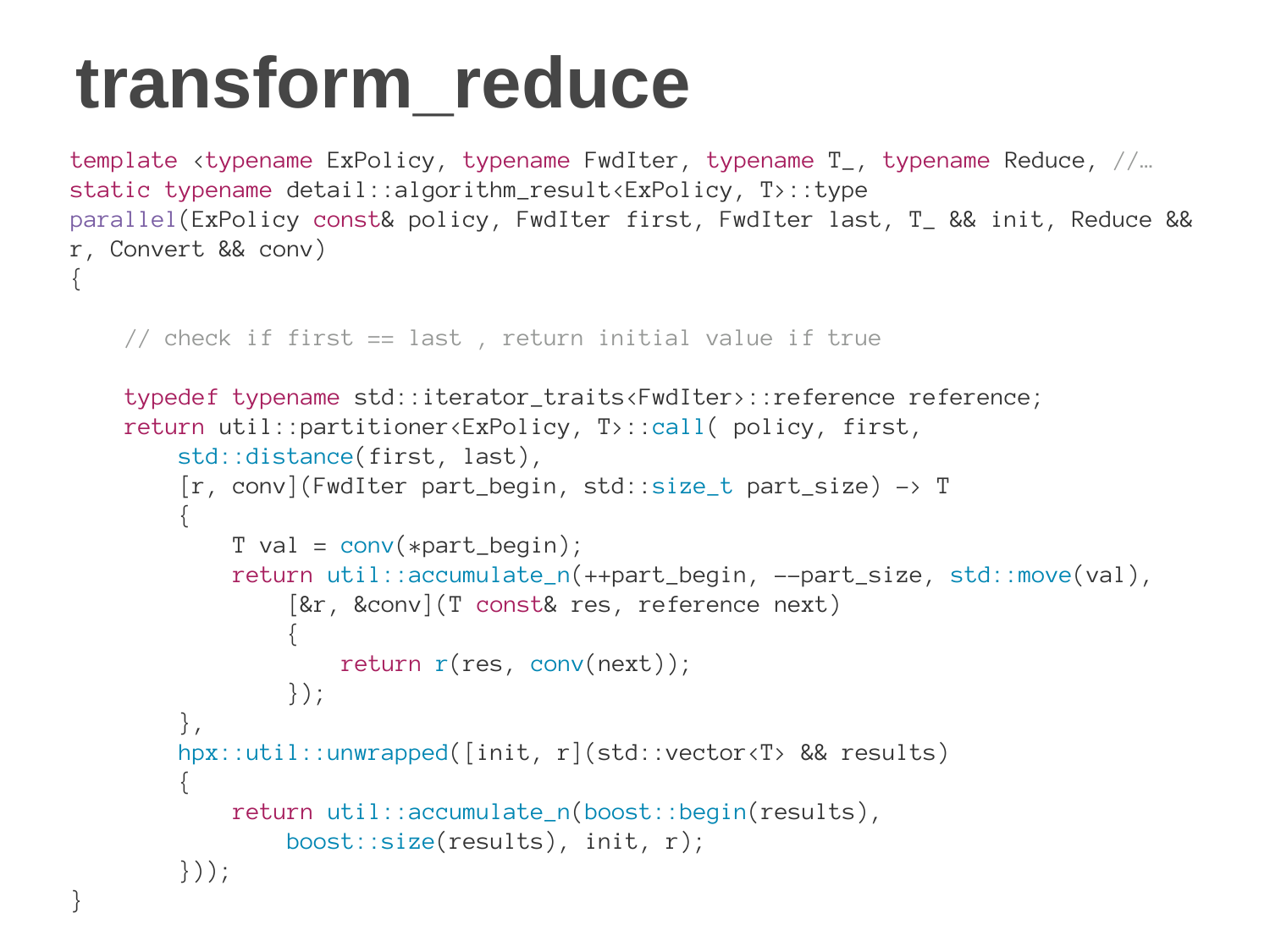

# transform_reduce
template <typename ExPolicy, typename FwdIter, typename T_, typename Reduce, //…
static typename detail::algorithm_result<ExPolicy, T>::type
parallel(ExPolicy const& policy, FwdIter first, FwdIter last, T_ && init, Reduce && r, Convert && conv)
{

    // check if first == last , return initial value if true

    typedef typename std::iterator_traits<FwdIter>::reference reference;
    return util::partitioner<ExPolicy, T>::call( policy, first,
        std::distance(first, last),
        [r, conv](FwdIter part_begin, std::size_t part_size) -> T
        {
            T val = conv(*part_begin);
            return util::accumulate_n(++part_begin, --part_size, std::move(val),
                [&r, &conv](T const& res, reference next)
                {
                    return r(res, conv(next));
                });
        },
        hpx::util::unwrapped([init, r](std::vector<T> && results)
        {
            return util::accumulate_n(boost::begin(results),
                boost::size(results), init, r);
        }));
}
N4352